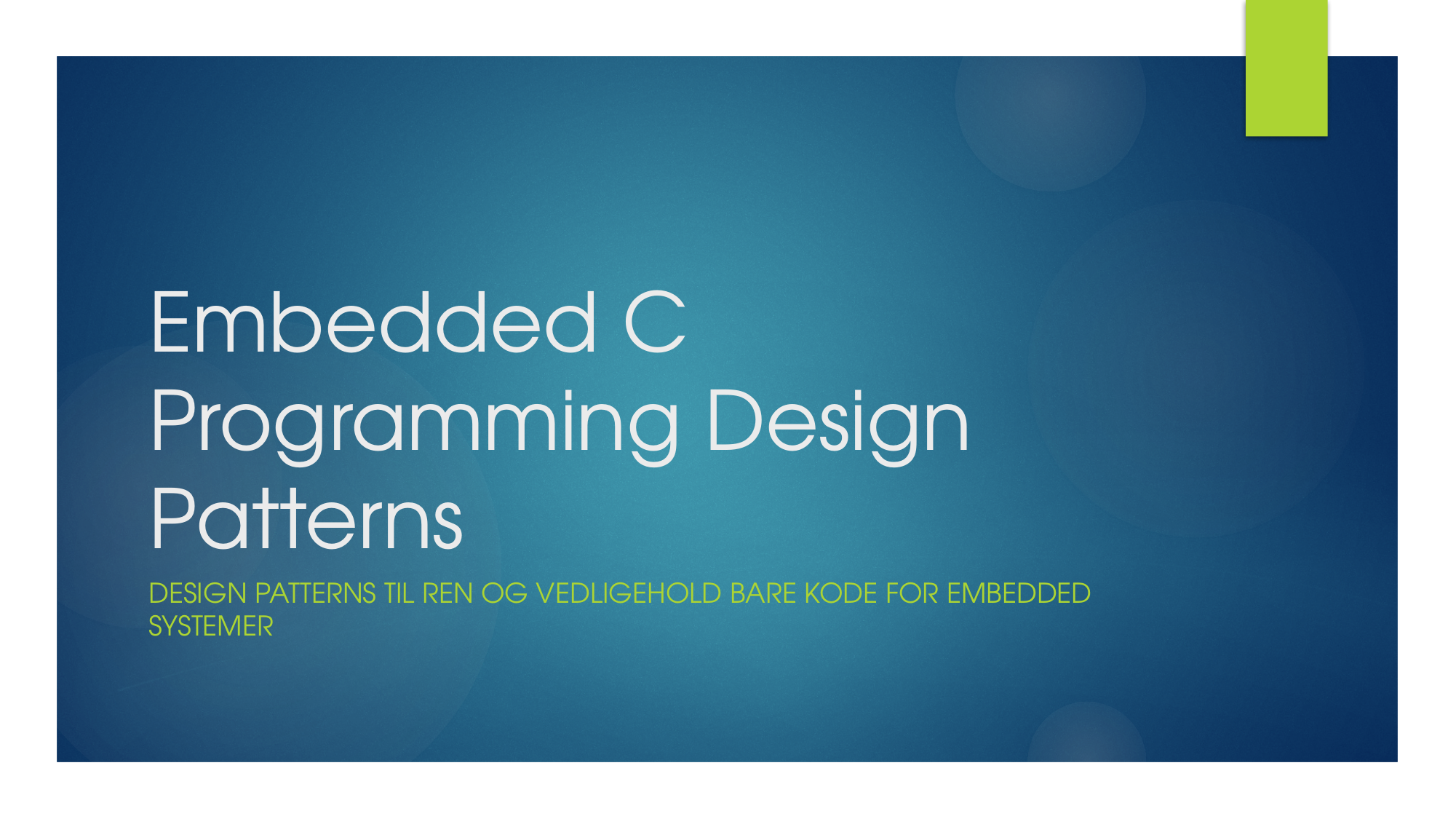

# Embedded C Programming Design Patterns
Design patterns til ren og vedligehold bare kode for embedded systemer